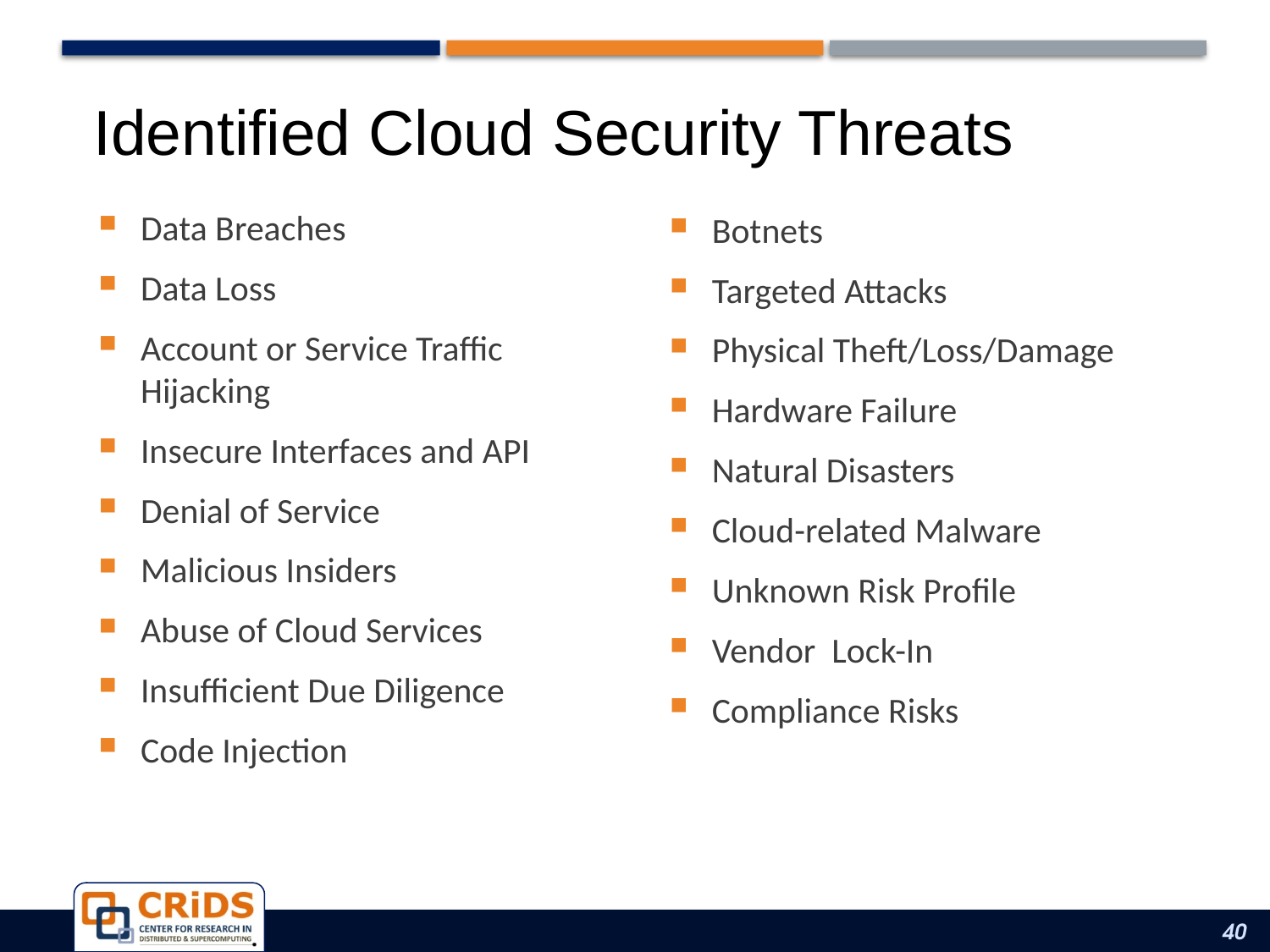

# Identified Cloud Security Threats
Data Breaches
Data Loss
Account or Service Traffic Hijacking
Insecure Interfaces and API
Denial of Service
Malicious Insiders
Abuse of Cloud Services
Insufficient Due Diligence
Code Injection

Botnets
Targeted Attacks
Physical Theft/Loss/Damage
Hardware Failure
Natural Disasters
Cloud-related Malware
Unknown Risk Profile
Vendor  Lock-In
Compliance Risks